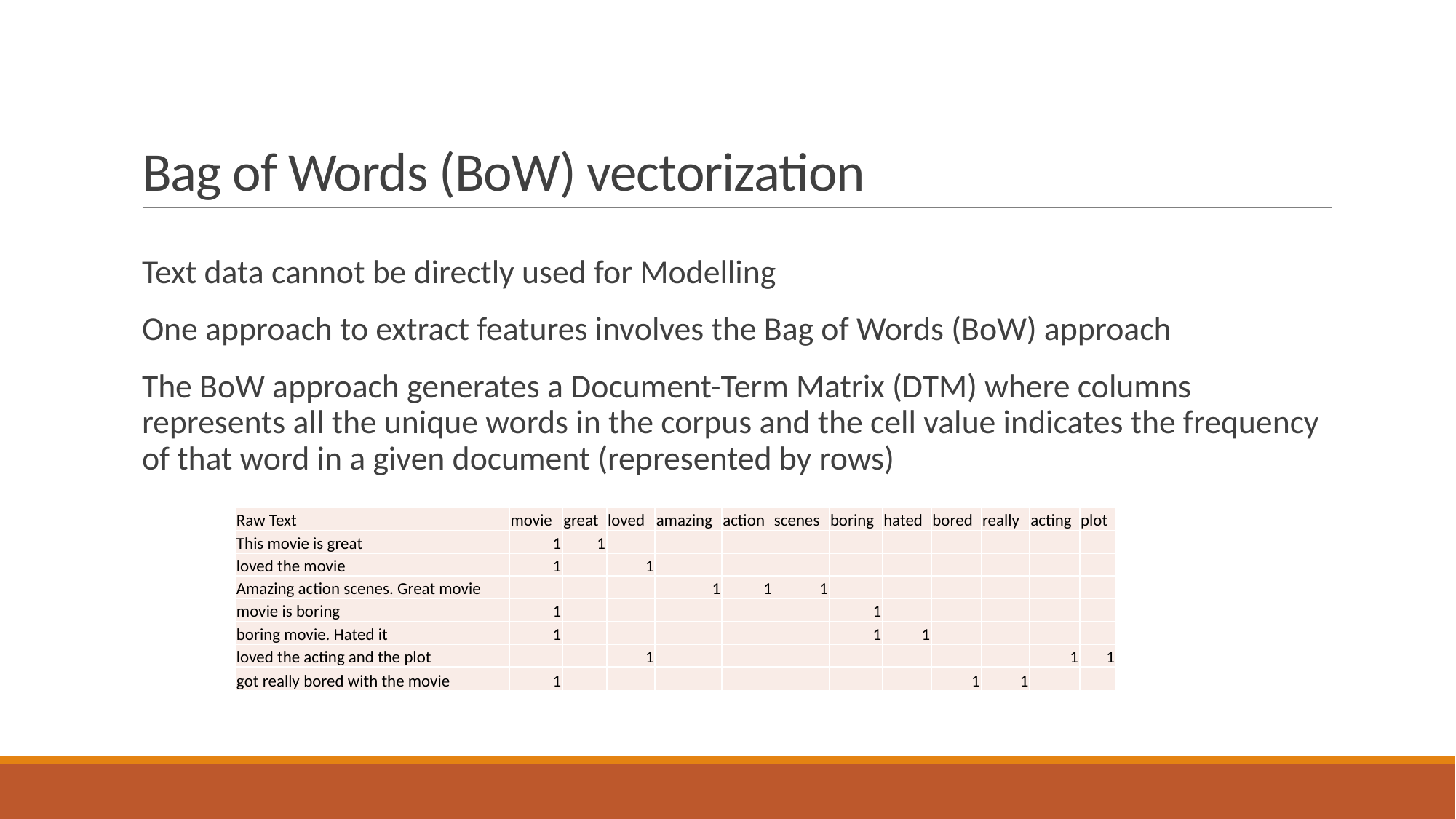

# Bag of Words (BoW) vectorization
Text data cannot be directly used for Modelling
One approach to extract features involves the Bag of Words (BoW) approach
The BoW approach generates a Document-Term Matrix (DTM) where columns represents all the unique words in the corpus and the cell value indicates the frequency of that word in a given document (represented by rows)
| Raw Text | movie | great | loved | amazing | action | scenes | boring | hated | bored | really | acting | plot |
| --- | --- | --- | --- | --- | --- | --- | --- | --- | --- | --- | --- | --- |
| This movie is great | 1 | 1 |  |  |  |  |  |  |  |  |  |  |
| loved the movie | 1 |  | 1 |  |  |  |  |  |  |  |  |  |
| Amazing action scenes. Great movie |  |  |  | 1 | 1 | 1 |  |  |  |  |  |  |
| movie is boring | 1 |  |  |  |  |  | 1 |  |  |  |  |  |
| boring movie. Hated it | 1 |  |  |  |  |  | 1 | 1 |  |  |  |  |
| loved the acting and the plot |  |  | 1 |  |  |  |  |  |  |  | 1 | 1 |
| got really bored with the movie | 1 |  |  |  |  |  |  |  | 1 | 1 |  |  |